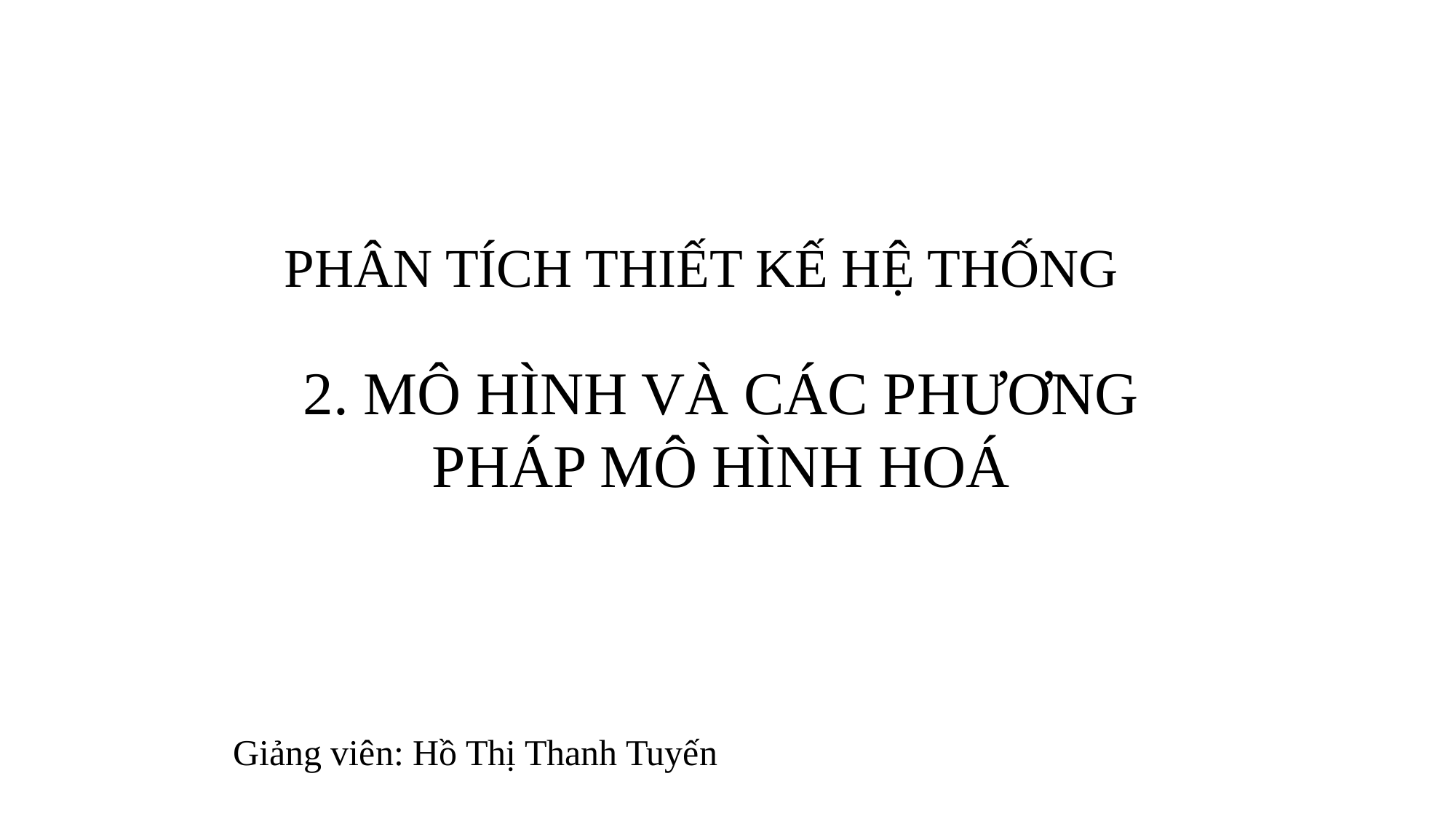

# PHÂN TÍCH THIẾT KẾ HỆ THỐNG
2. MÔ HÌNH VÀ CÁC PHƯƠNG PHÁP MÔ HÌNH HOÁ
Giảng viên: Hồ Thị Thanh Tuyến